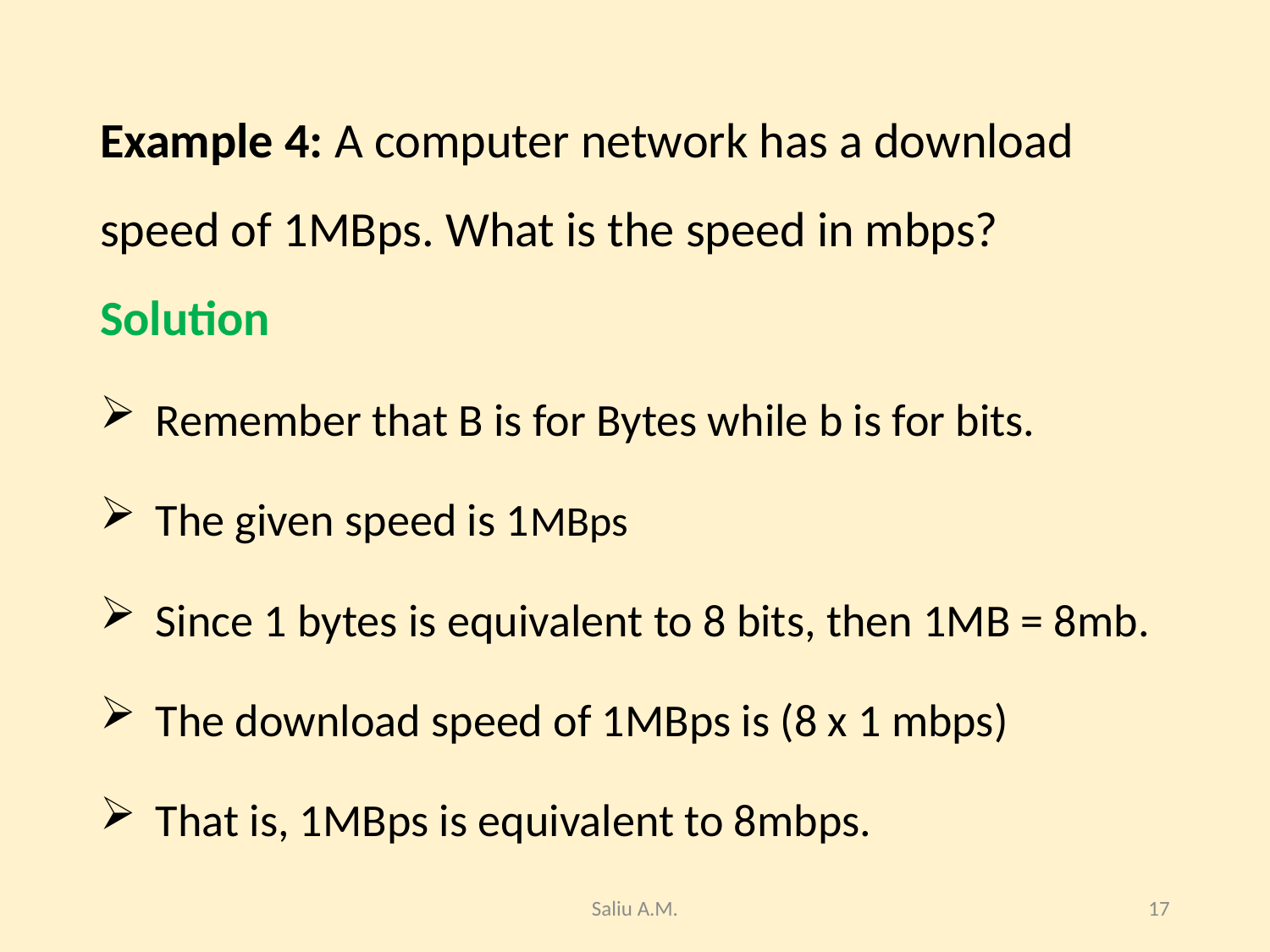

#
Example 4: A computer network has a download speed of 1MBps. What is the speed in mbps?
Solution
Remember that B is for Bytes while b is for bits.
The given speed is 1MBps
Since 1 bytes is equivalent to 8 bits, then 1MB = 8mb.
The download speed of 1MBps is (8 x 1 mbps)
That is, 1MBps is equivalent to 8mbps.

Saliu A.M.
17